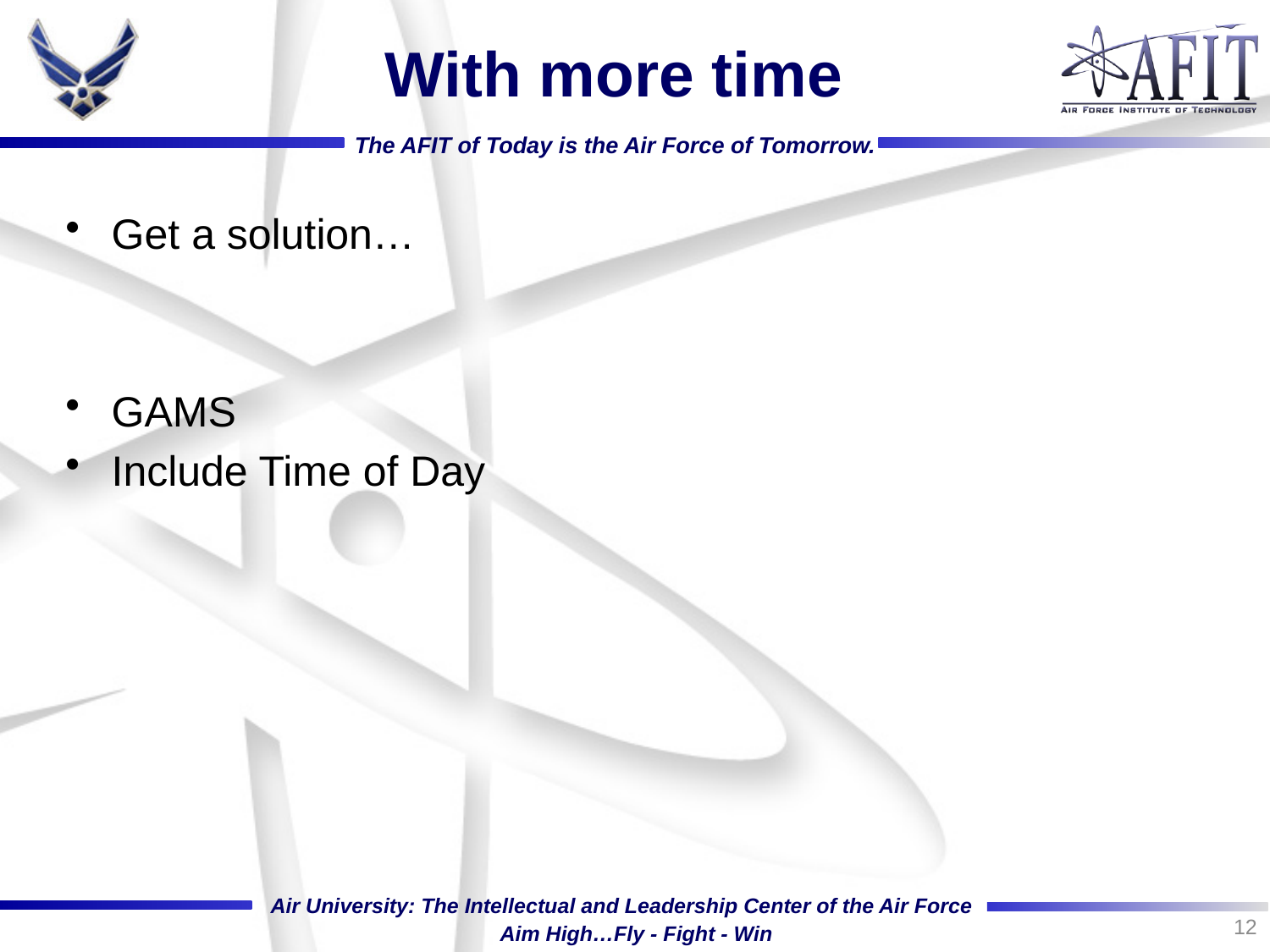

# With more time
Get a solution…

GAMS
Include Time of Day
12